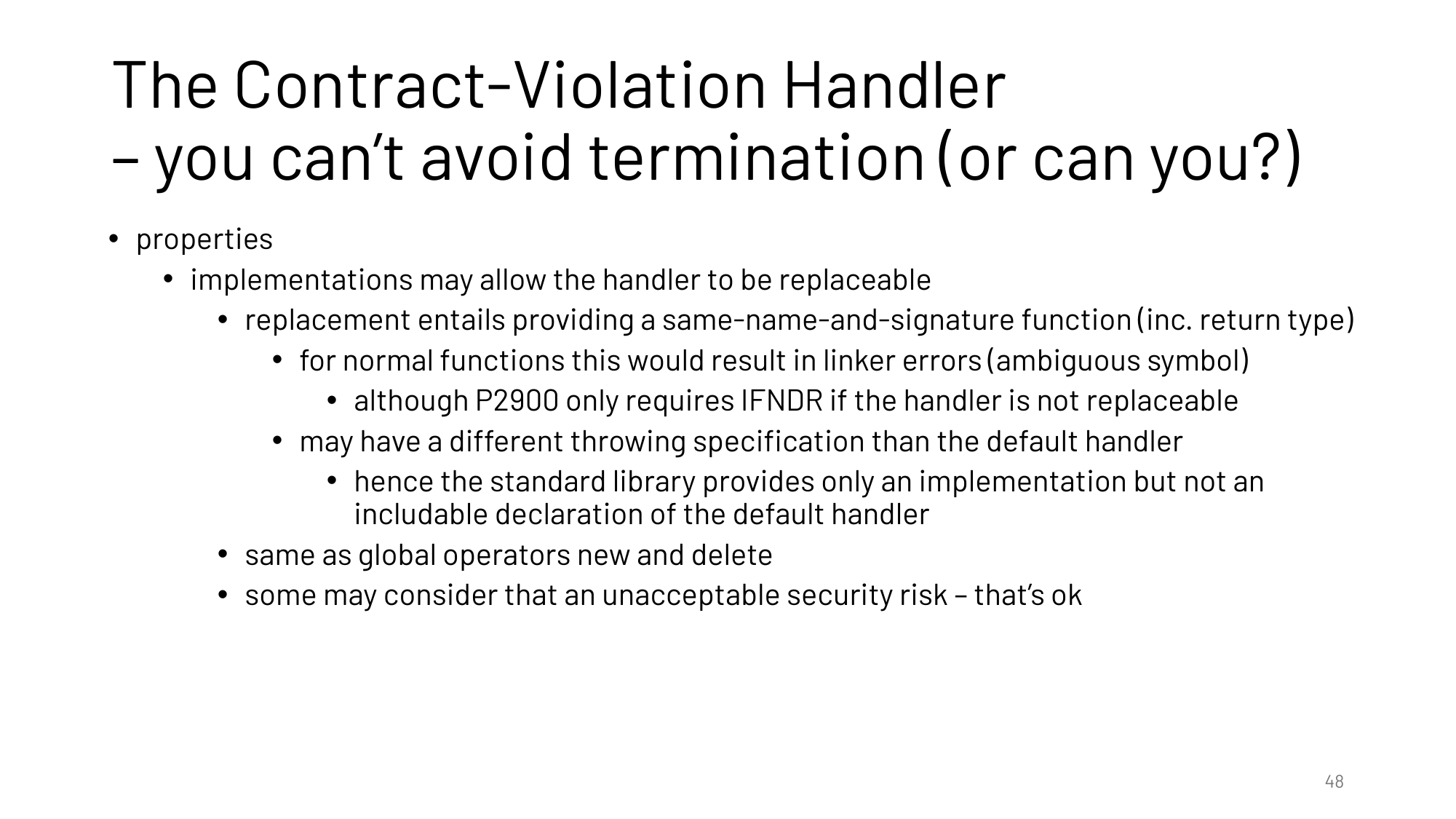

# The Contract-Violation Handler – you can’t avoid termination (or can you?)
properties
implementations may allow the handler to be replaceable
replacement entails providing a same-name-and-signature function (inc. return type)
for normal functions this would result in linker errors (ambiguous symbol)
although P2900 only requires IFNDR if the handler is not replaceable
may have a different throwing specification than the default handler
hence the standard library provides only an implementation but not an includable declaration of the default handler
same as global operators new and delete
some may consider that an unacceptable security risk – that’s ok

48